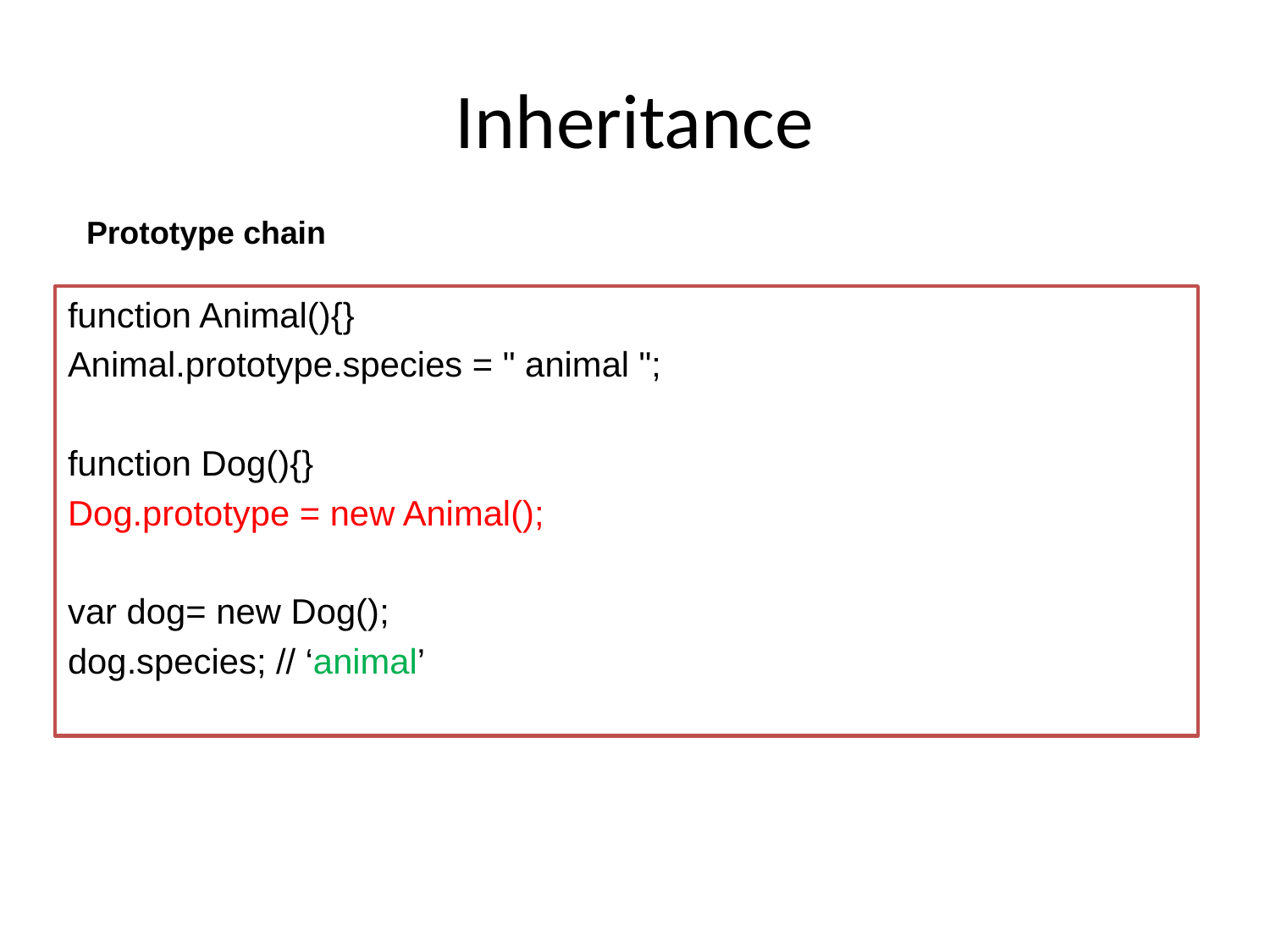

# Inheritance
Prototype chain
function Animal(){}
Animal.prototype.species = " animal ";

function Dog(){}
Dog.prototype = new Animal();

var dog= new Dog();
dog.species; // ‘animal’